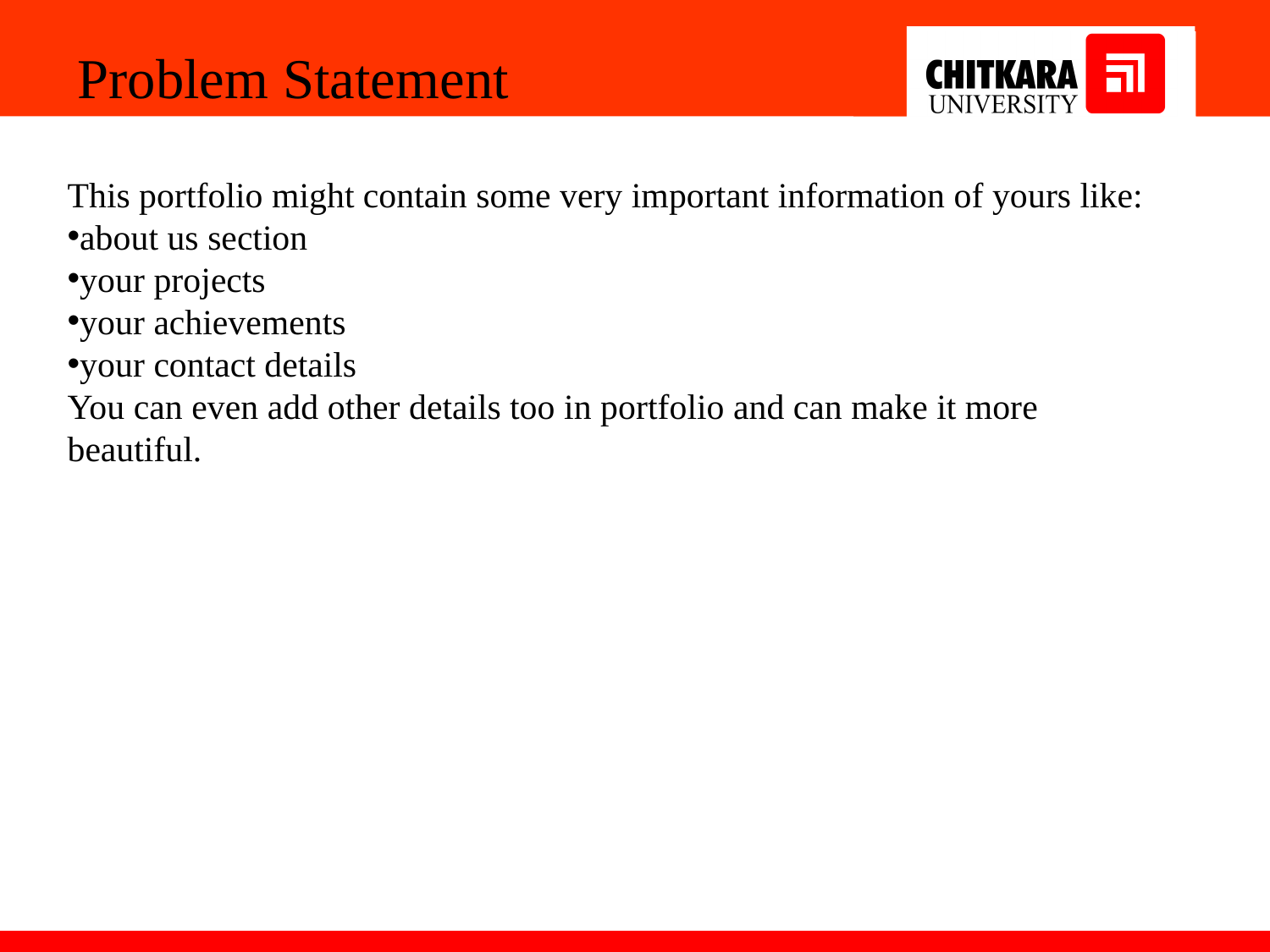

Problem Statement
This portfolio might contain some very important information of yours like:
about us section
your projects
your achievements
your contact details
You can even add other details too in portfolio and can make it more beautiful.